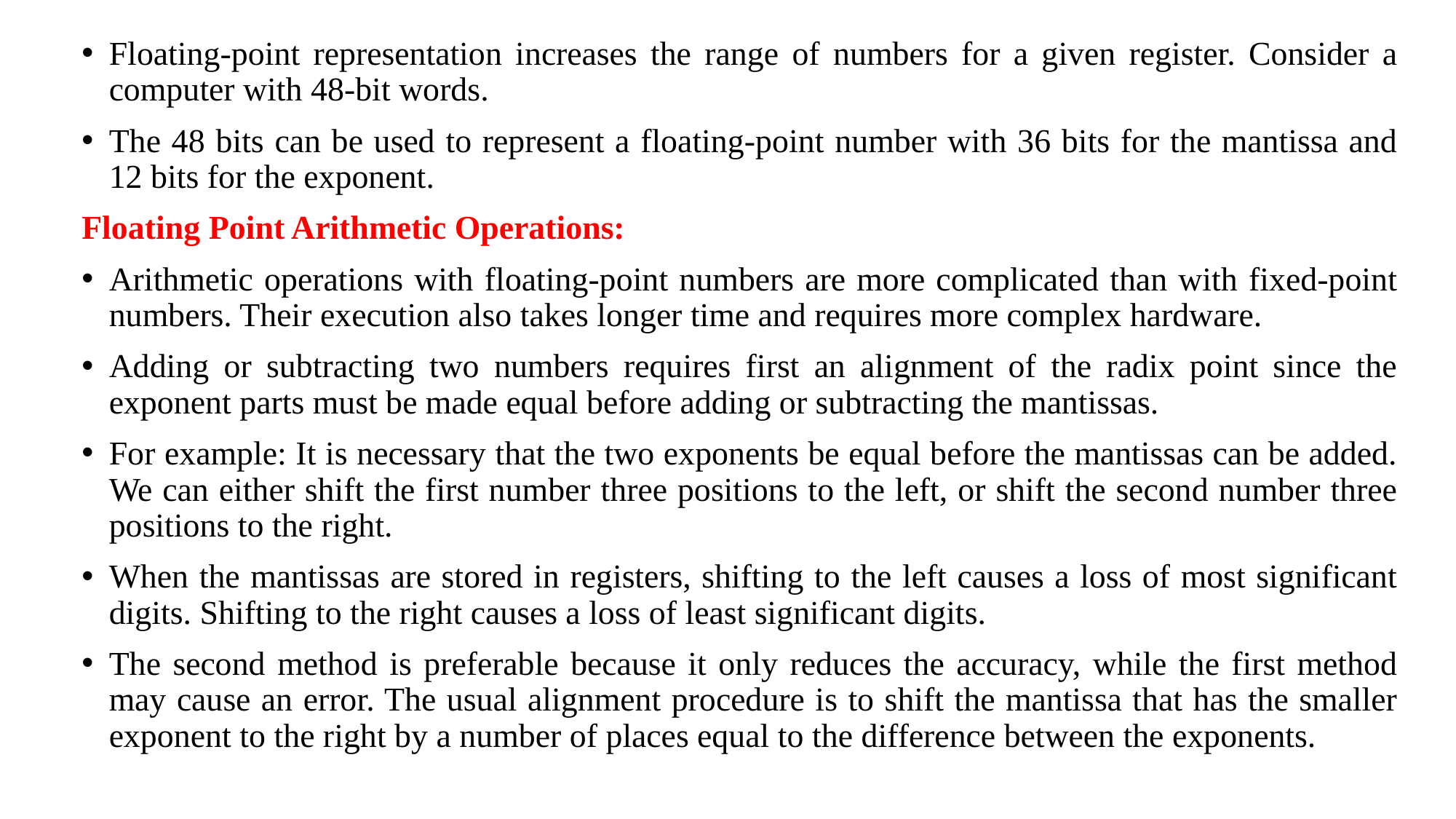

Floating-point representation increases the range of numbers for a given register. Consider a computer with 48-bit words.
The 48 bits can be used to represent a floating-point number with 36 bits for the mantissa and 12 bits for the exponent.
Floating Point Arithmetic Operations:
Arithmetic operations with floating-point numbers are more complicated than with fixed-point numbers. Their execution also takes longer time and requires more complex hardware.
Adding or subtracting two numbers requires first an alignment of the radix point since the exponent parts must be made equal before adding or subtracting the mantissas.
For example: It is necessary that the two exponents be equal before the mantissas can be added. We can either shift the first number three positions to the left, or shift the second number three positions to the right.
When the mantissas are stored in registers, shifting to the left causes a loss of most significant digits. Shifting to the right causes a loss of least significant digits.
The second method is preferable because it only reduces the accuracy, while the first method may cause an error. The usual alignment procedure is to shift the mantissa that has the smaller exponent to the right by a number of places equal to the difference between the exponents.